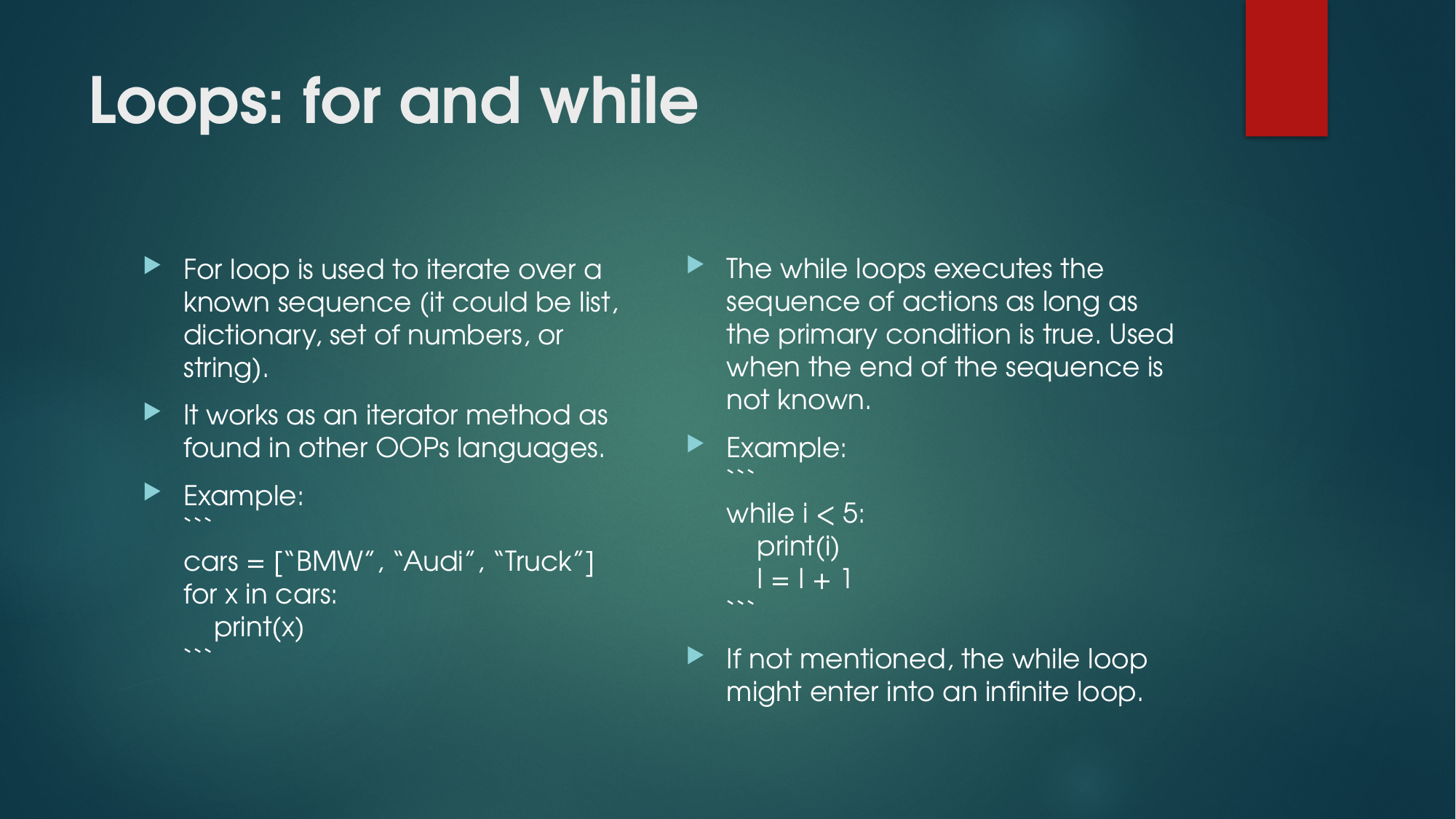

# Loops: for and while
The while loops executes the sequence of actions as long as the primary condition is true. Used when the end of the sequence is not known.
Example:
```
while i < 5:
    print(i)
    I = I + 1
```
If not mentioned, the while loop might enter into an infinite loop.
For loop is used to iterate over a known sequence (it could be list, dictionary, set of numbers, or string).
It works as an iterator method as found in other OOPs languages.
Example:
```
cars = [“BMW”, “Audi”, “Truck”]
for x in cars:
    print(x)
```